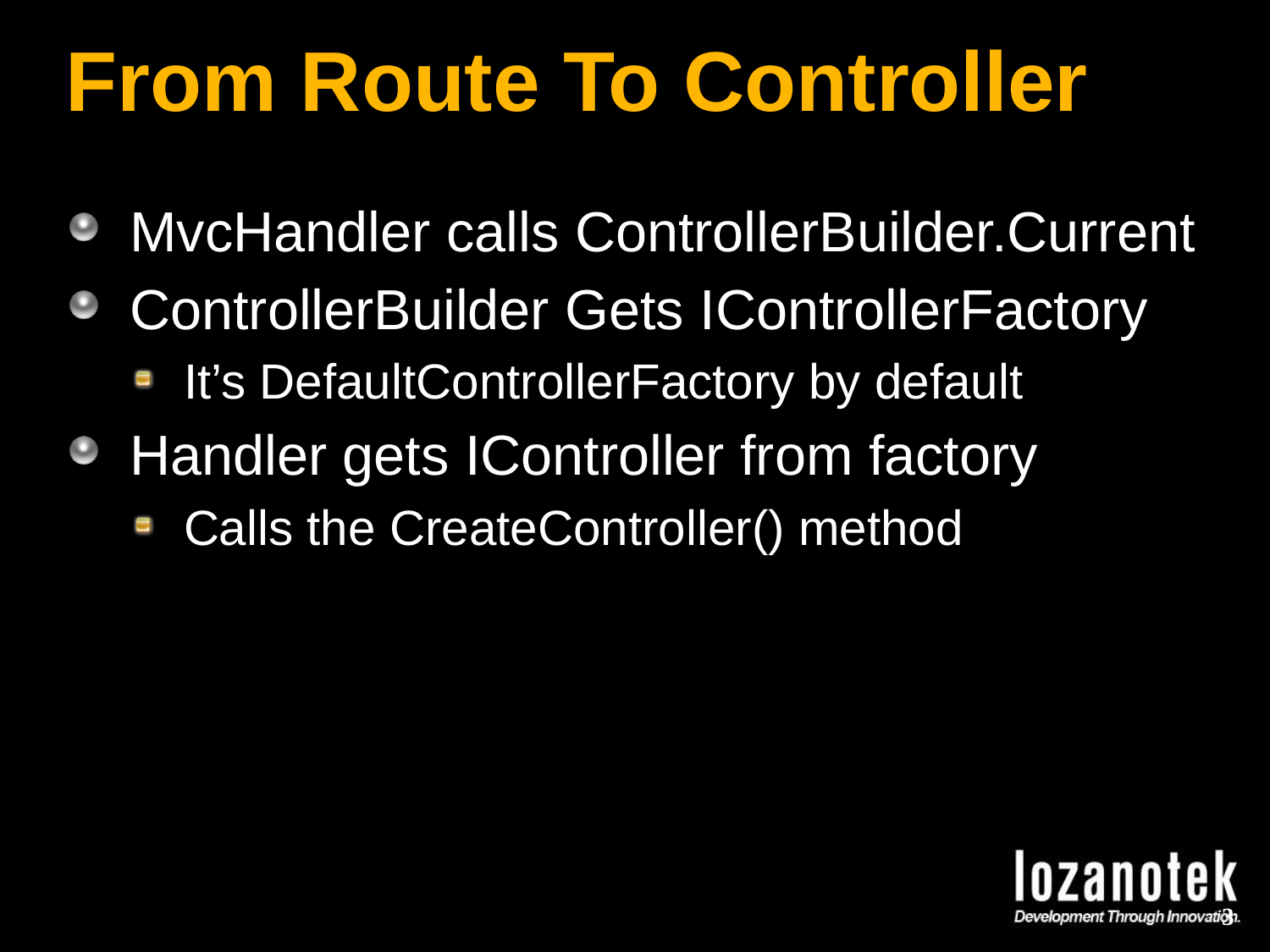

# From Route To Controller
MvcHandler calls ControllerBuilder.Current
ControllerBuilder Gets IControllerFactory
It’s DefaultControllerFactory by default
Handler gets IController from factory
Calls the CreateController() method

3